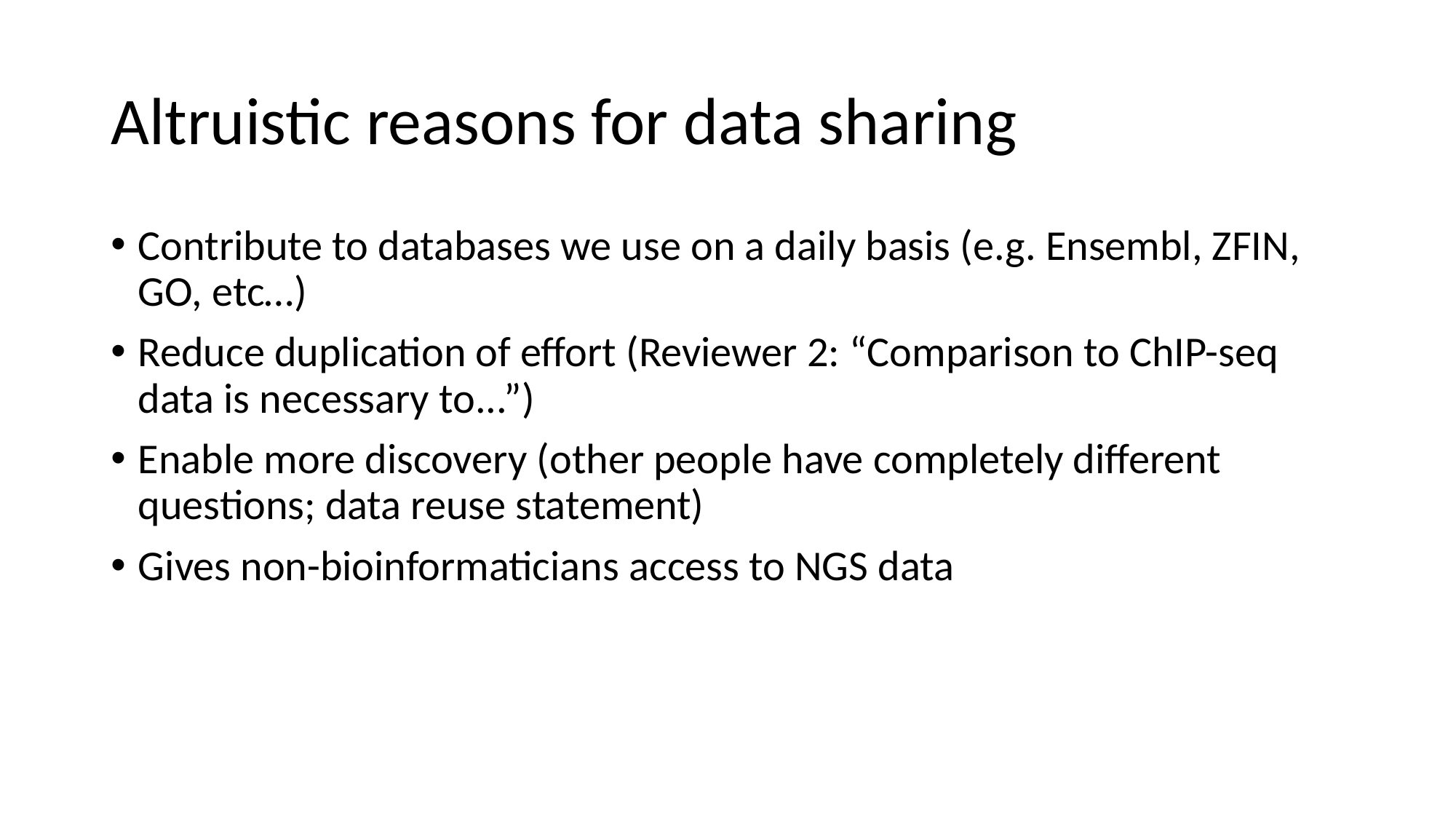

# Altruistic reasons for data sharing
Contribute to databases we use on a daily basis (e.g. Ensembl, ZFIN, GO, etc…)
Reduce duplication of effort (Reviewer 2: “Comparison to ChIP-seq data is necessary to...”)
Enable more discovery (other people have completely different questions; data reuse statement)
Gives non-bioinformaticians access to NGS data